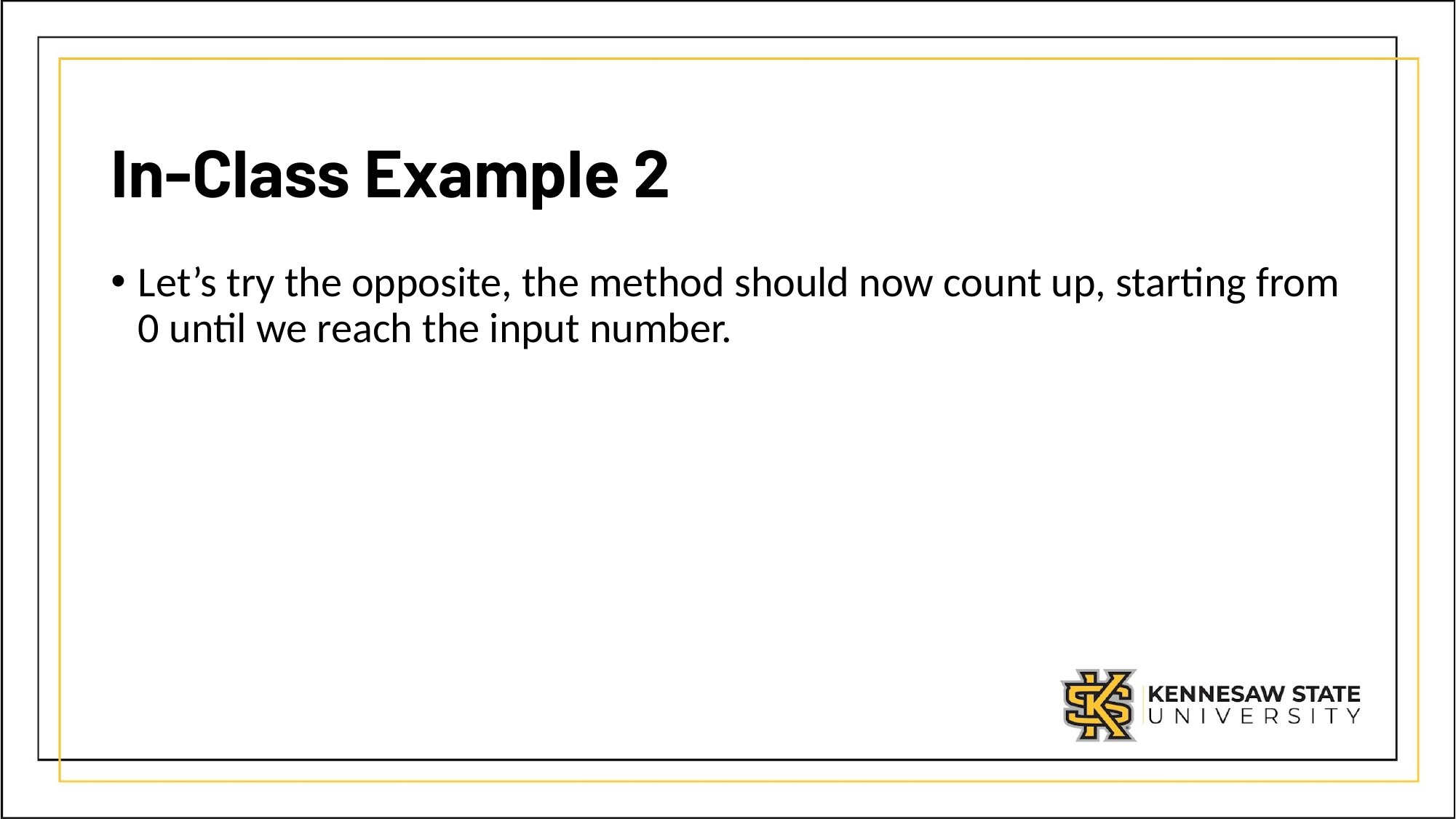

# In-Class Example 2
Let’s try the opposite, the method should now count up, starting from 0 until we reach the input number.